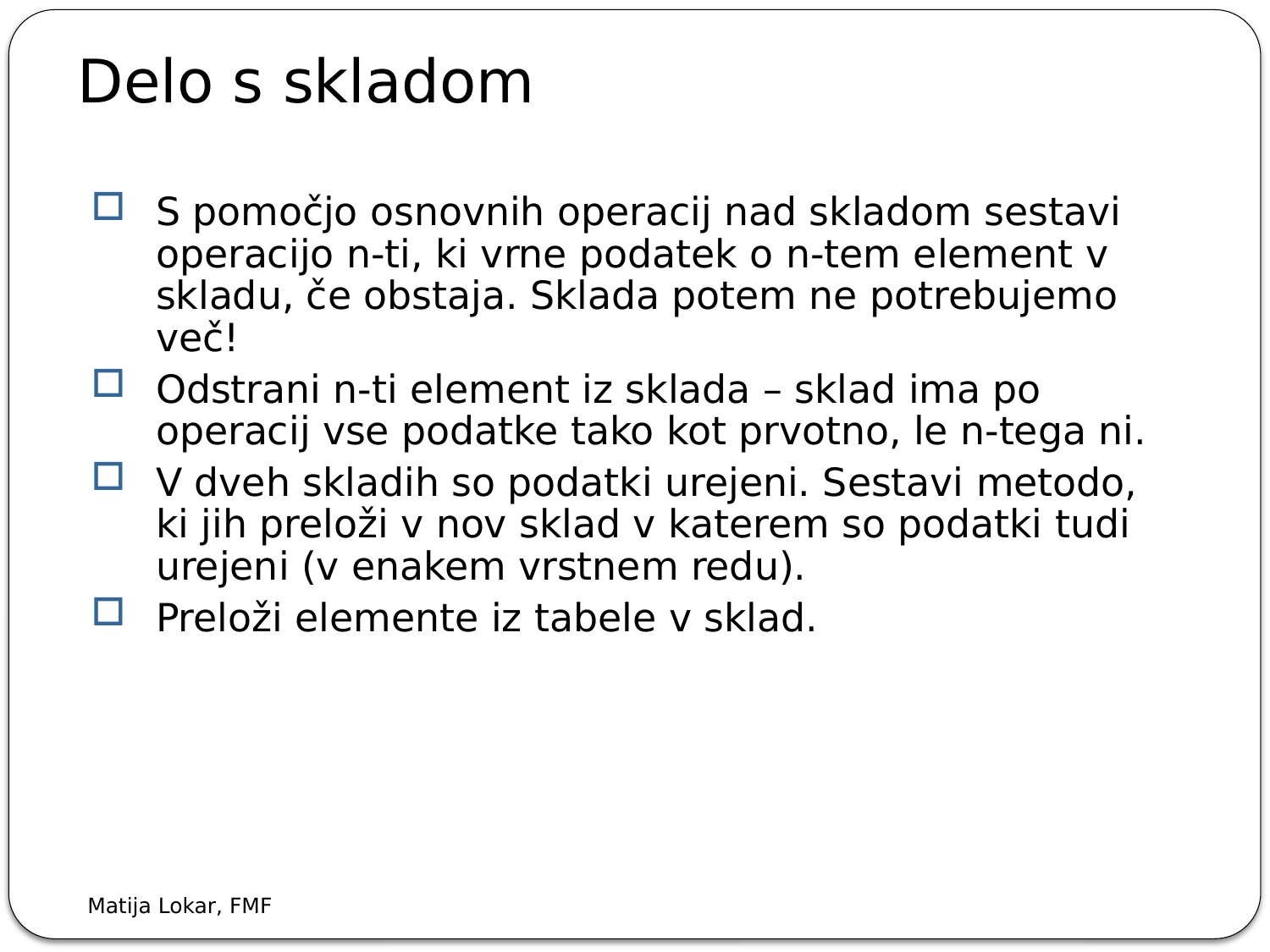

Delo s skladom
S pomočjo osnovnih operacij nad skladom sestavi operacijo n-ti, ki vrne podatek o n-tem element v skladu, če obstaja. Sklada potem ne potrebujemo več!
Odstrani n-ti element iz sklada – sklad ima po operacij vse podatke tako kot prvotno, le n-tega ni.
V dveh skladih so podatki urejeni. Sestavi metodo, ki jih preloži v nov sklad v katerem so podatki tudi urejeni (v enakem vrstnem redu).
Preloži elemente iz tabele v sklad.

Matija Lokar, FMF